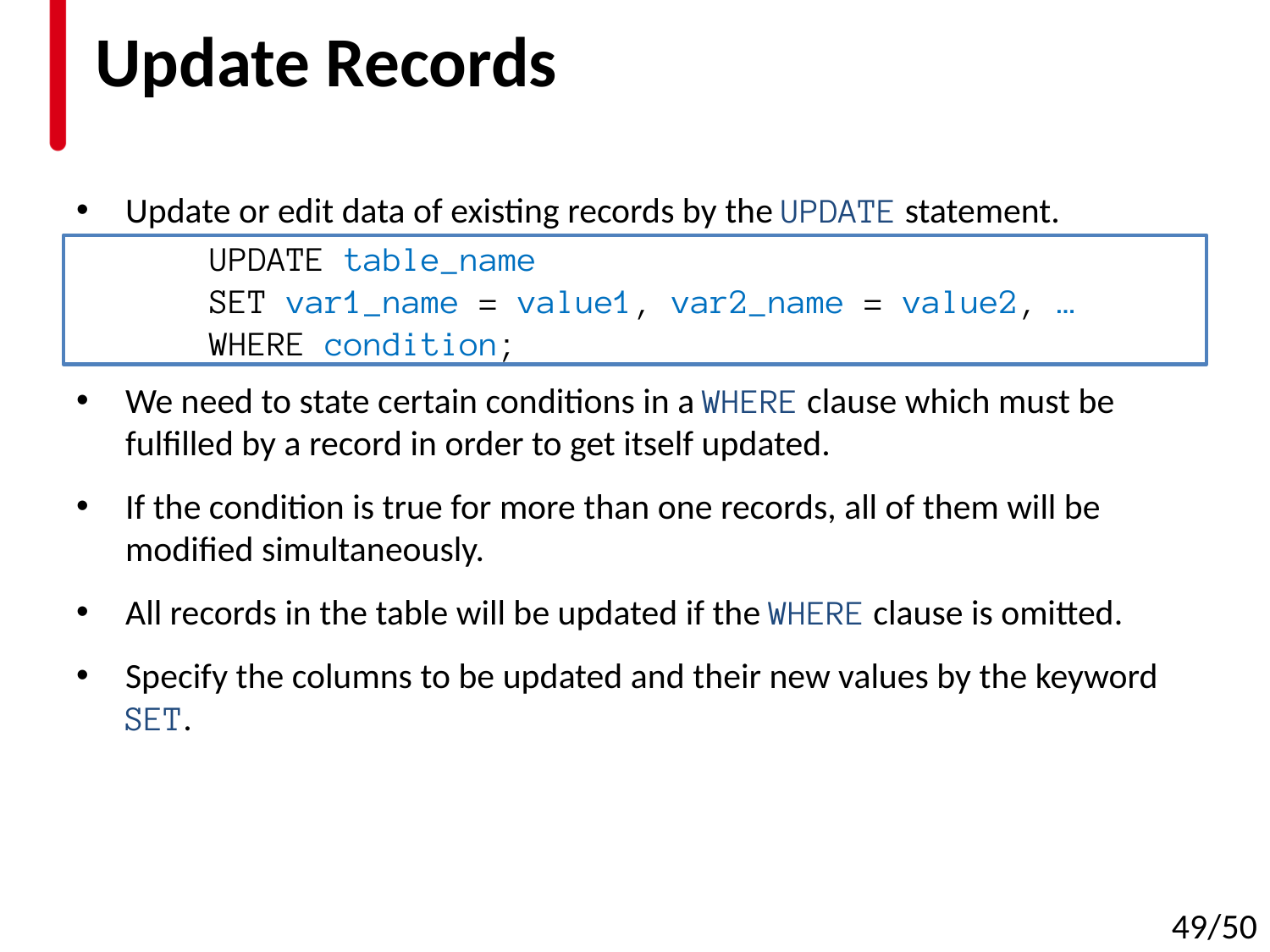

# Update Records
Update or edit data of existing records by the UPDATE statement.

We need to state certain conditions in a WHERE clause which must be fulfilled by a record in order to get itself updated.
If the condition is true for more than one records, all of them will be modified simultaneously.
All records in the table will be updated if the WHERE clause is omitted.
Specify the columns to be updated and their new values by the keyword SET.
UPDATE table_name
SET var1_name = value1, var2_name = value2, …
WHERE condition;